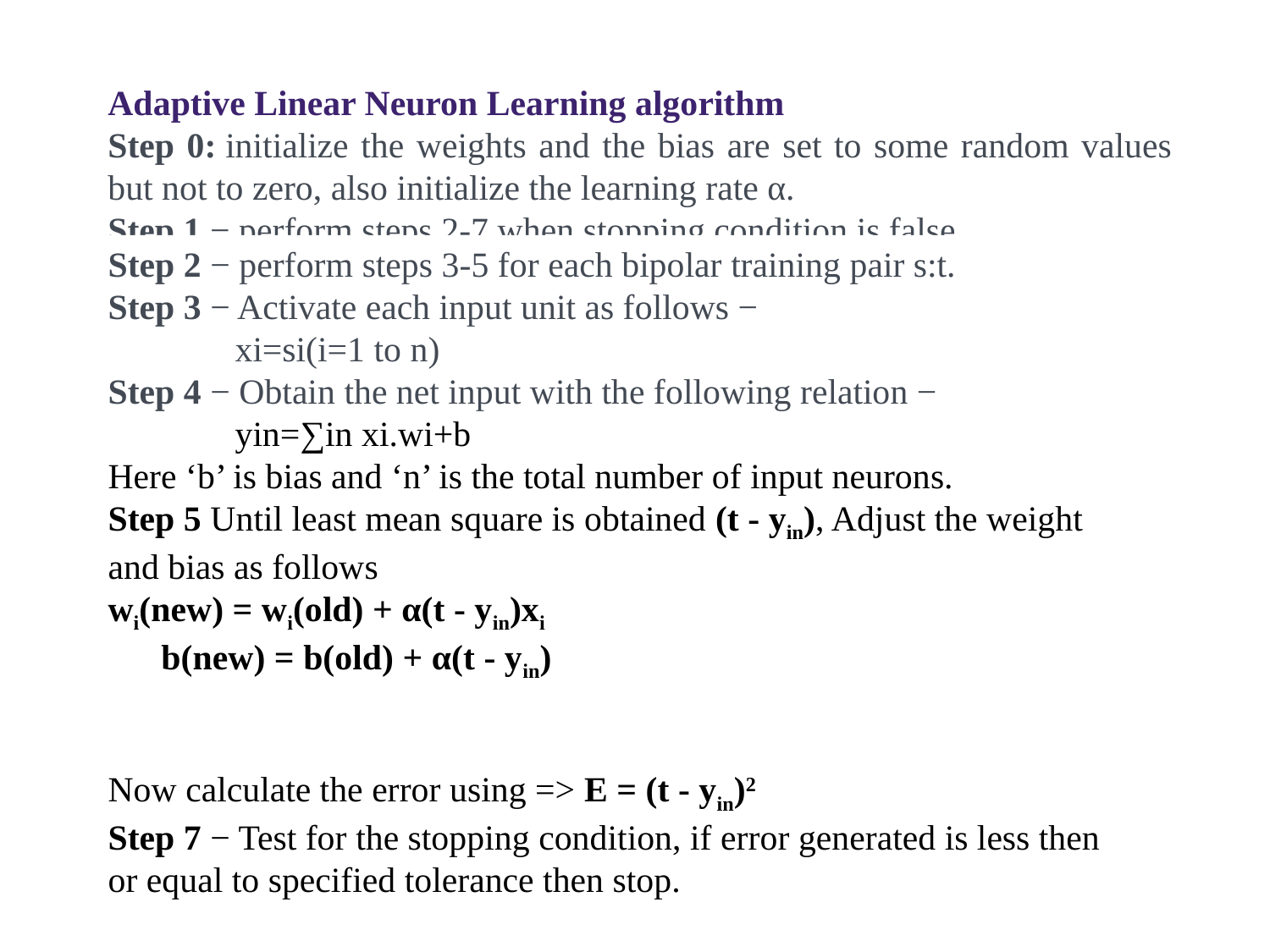

Adaptive Linear Neuron Learning algorithm
Step 0: initialize the weights and the bias are set to some random values but not to zero, also initialize the learning rate α.
Step 1 − perform steps 2-7 when stopping condition is false.

Step 2 − perform steps 3-5 for each bipolar training pair s:t.
Step 3 − Activate each input unit as follows −
	xi=si(i=1 to n)
Step 4 − Obtain the net input with the following relation −
	yin=∑in xi.wi+b
Here ‘b’ is bias and ‘n’ is the total number of input neurons.
Step 5 Until least mean square is obtained (t - yin), Adjust the weight and bias as follows
wi(new) = wi(old) + α(t - yin)xi
      b(new) = b(old) + α(t - yin)
Now calculate the error using => E = (t - yin)2
Step 7 − Test for the stopping condition, if error generated is less then or equal to specified tolerance then stop.